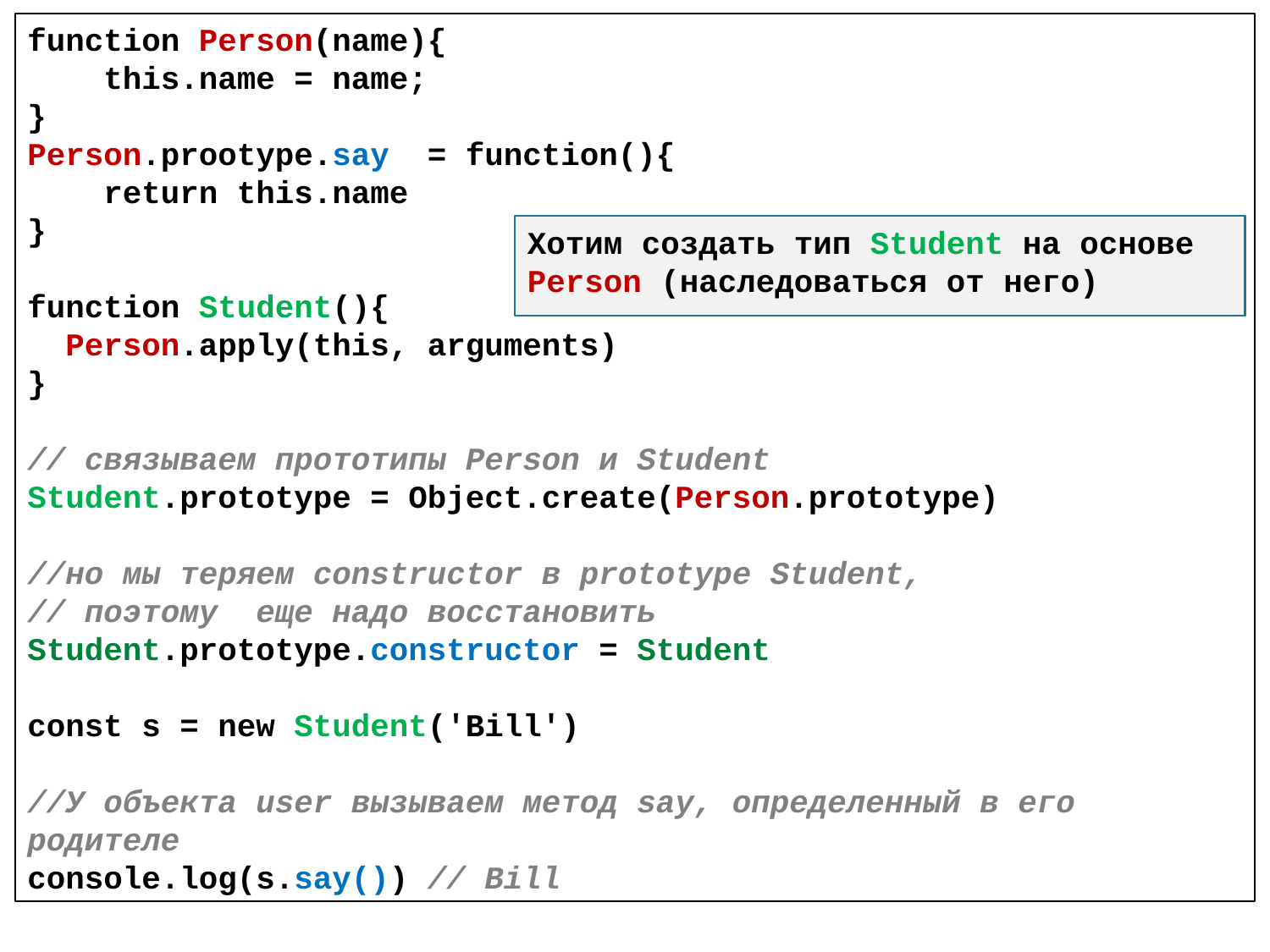

function Person(name){
    this.name = name;
}
Person.prootype.say  = function(){
    return this.name
}

function Student(){
  Person.apply(this, arguments)
}

// связываем прототипы Person и Student
Student.prototype = Object.create(Person.prototype)

//но мы теряем constructor в prototype Student,
// поэтому  еще надо восстановить
Student.prototype.constructor = Student

const s = new Student('Bill')

//У объекта user вызываем метод say, определенный в его родителе
console.log(s.say()) // Bill
Хотим создать тип Student на основе Person (наследоваться от него)